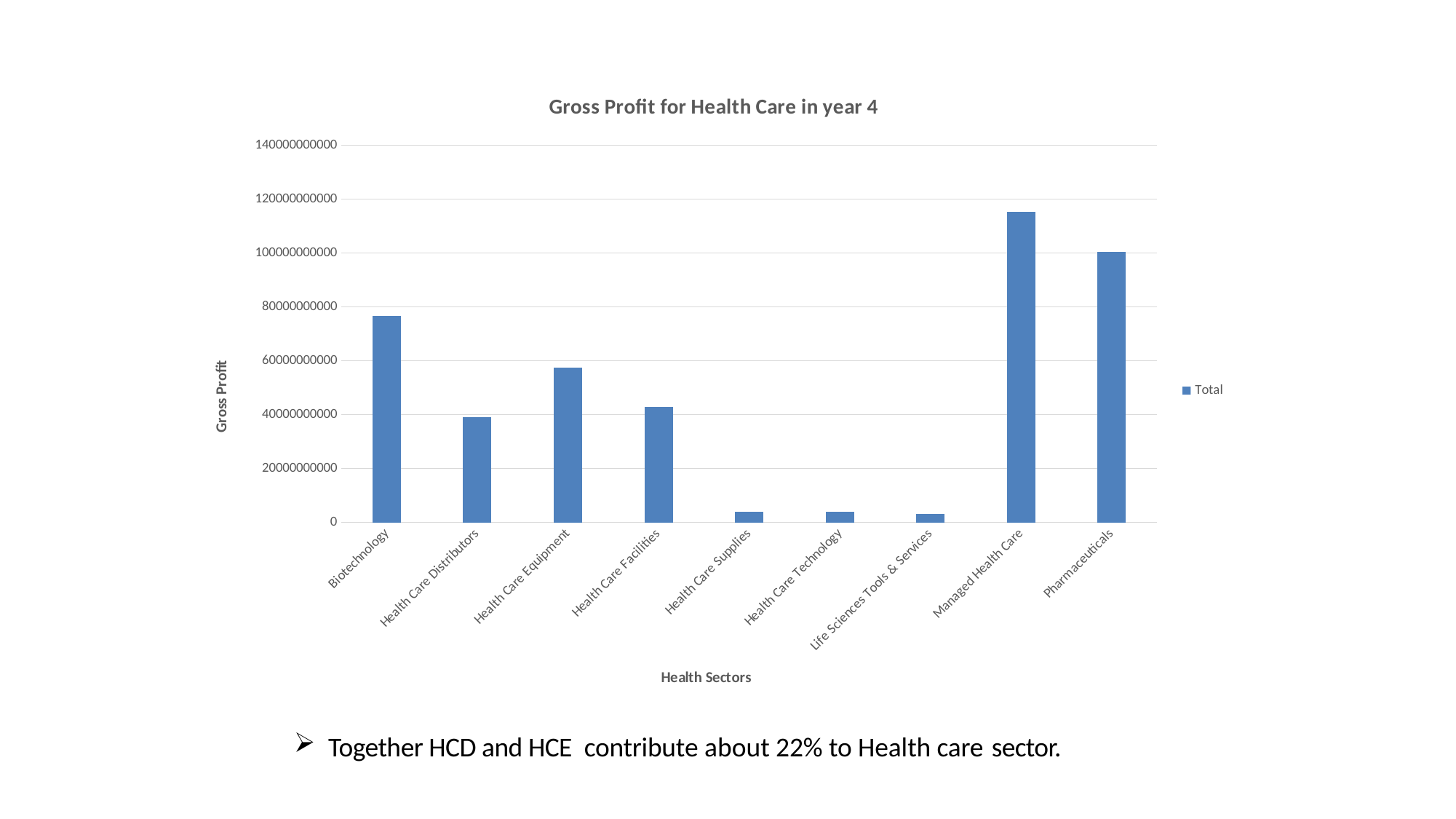

### Chart: Gross Profit for Health Care in year 4

| Category | Total |
|---|---|
| Biotechnology | 76517857000.0 |
| Health Care Distributors | 39094525000.0 |
| Health Care Equipment | 57495370000.0 |
| Health Care Facilities | 42736303000.0 |
| Health Care Supplies | 4013027000.0 |
| Health Care Technology | 4017357000.0 |
| Life Sciences Tools & Services | 3102035000.0 |
| Managed Health Care | 115317600000.0 |
| Pharmaceuticals | 100269500000.0 |
Together HCD and HCE  contribute about 22% to Health care sector.